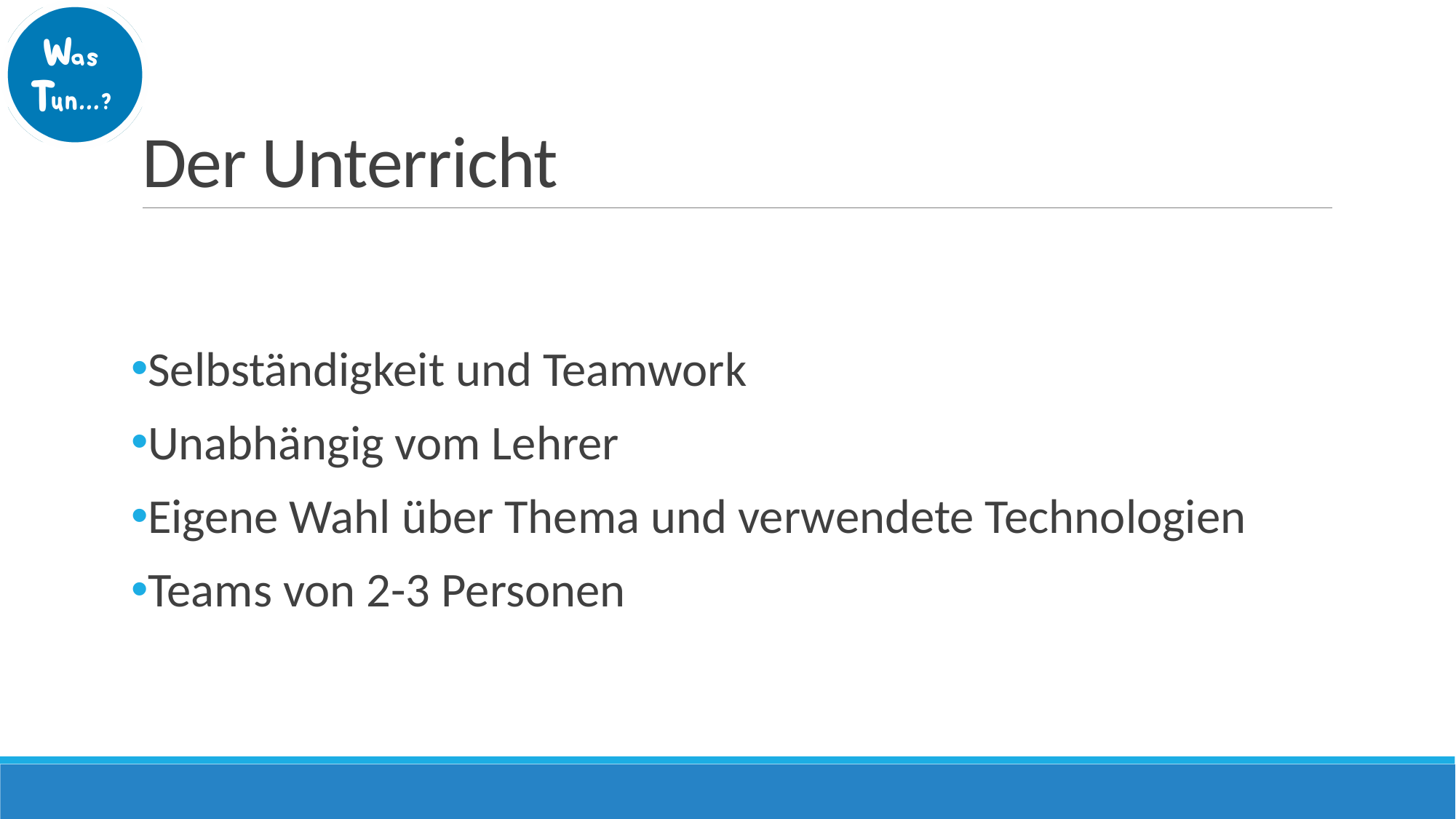

# Der Unterricht
Selbständigkeit und Teamwork
Unabhängig vom Lehrer
Eigene Wahl über Thema und verwendete Technologien
Teams von 2-3 Personen